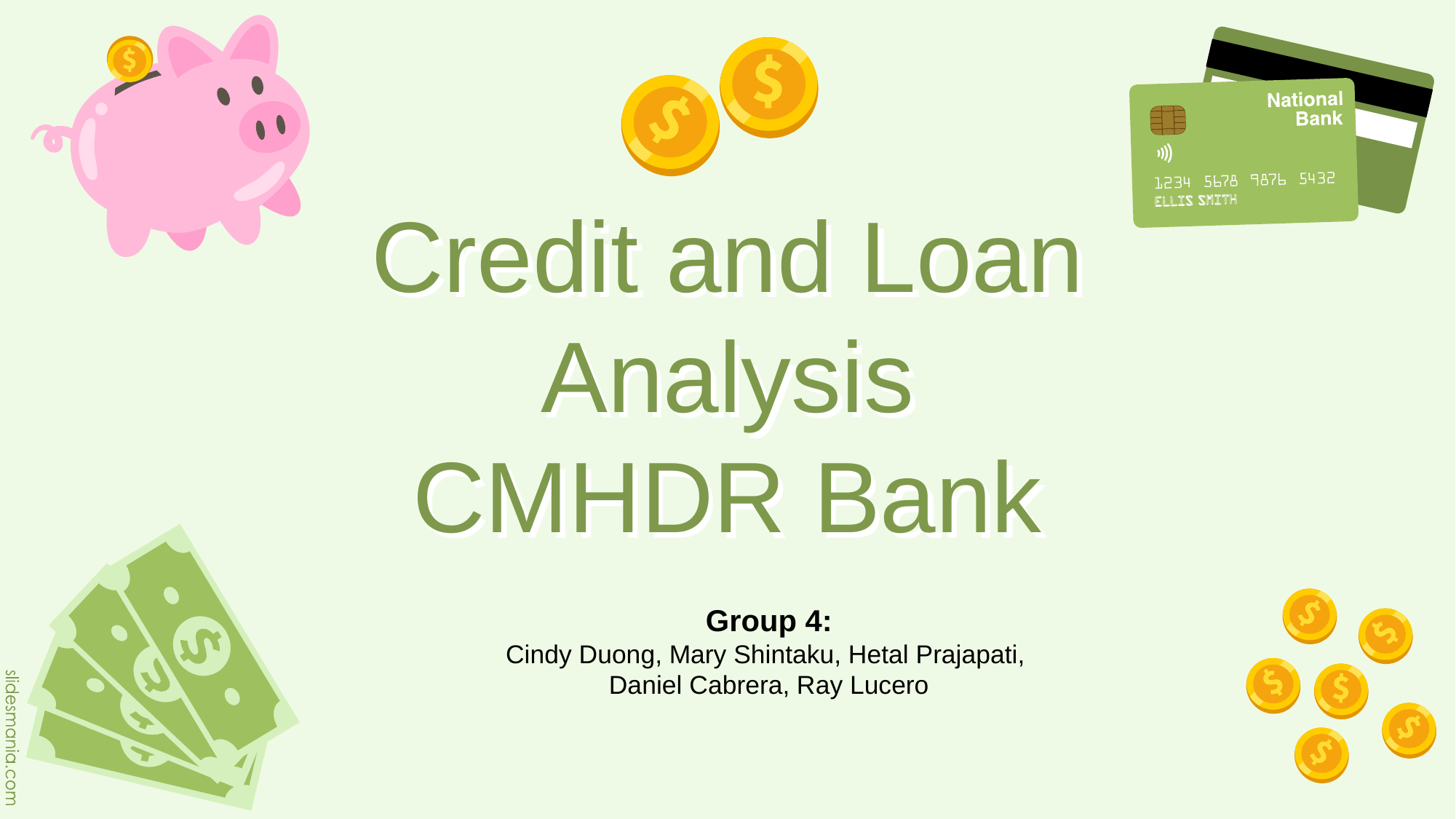

# Credit and Loan Analysis
CMHDR Bank
Group 4:
Cindy Duong, Mary Shintaku, Hetal Prajapati,
Daniel Cabrera, Ray Lucero